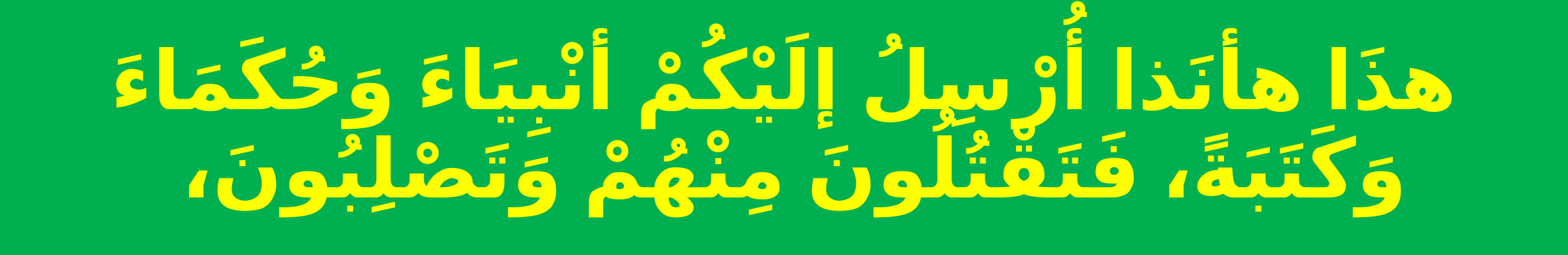

# هذَا هأنَذا أُرْسِلُ إلَيْكُمْ أنْبِيَاءَ وَحُكَمَاءَ وَكَتَبَةً، فَتَقْتُلُونَ مِنْهُمْ وَتَصْلِبُونَ،